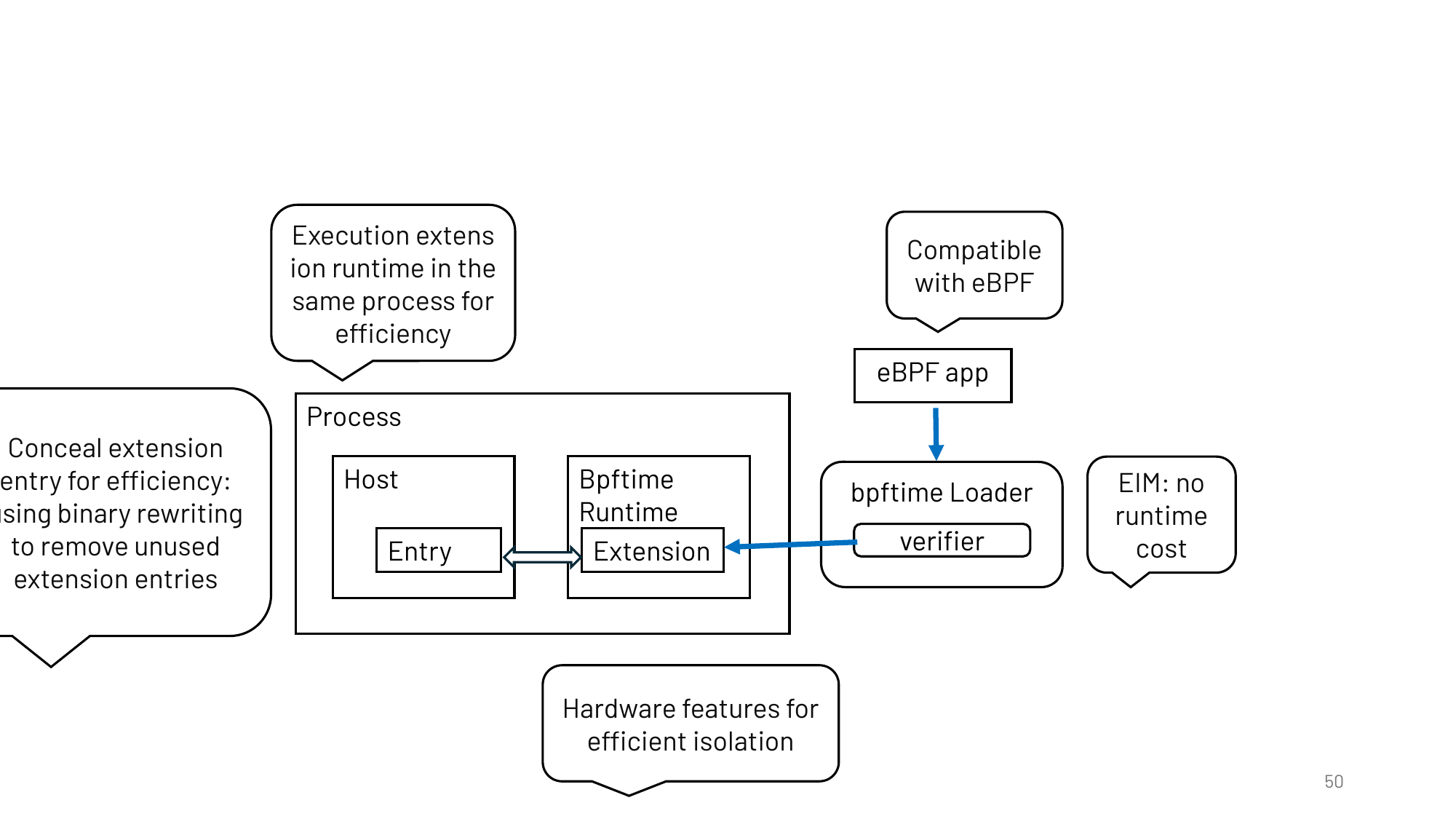

Execution extension runtime in the same process for efficiency
Compatible with eBPF
eBPF app
Conceal extension entry for efficiency: using binary rewriting to remove unused extension entries
Process

Host

Bpftime
Runtime

EIM: no runtime cost
bpftime Loader
verifier
Entry
Extension

Hardware features for efficient isolation
50